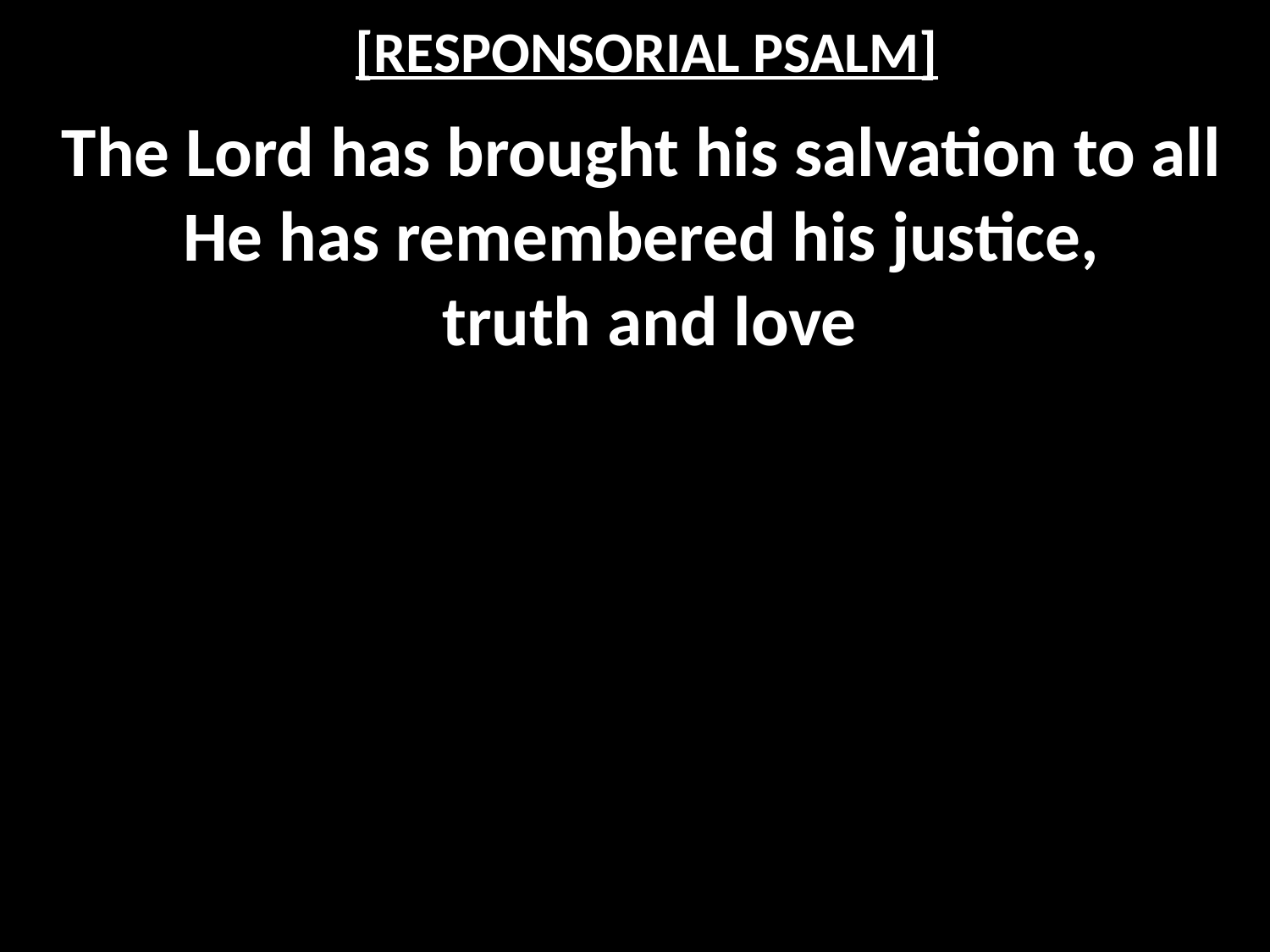

# [RESPONSORIAL PSALM]
The Lord has brought his salvation to all
He has remembered his justice,
 truth and love